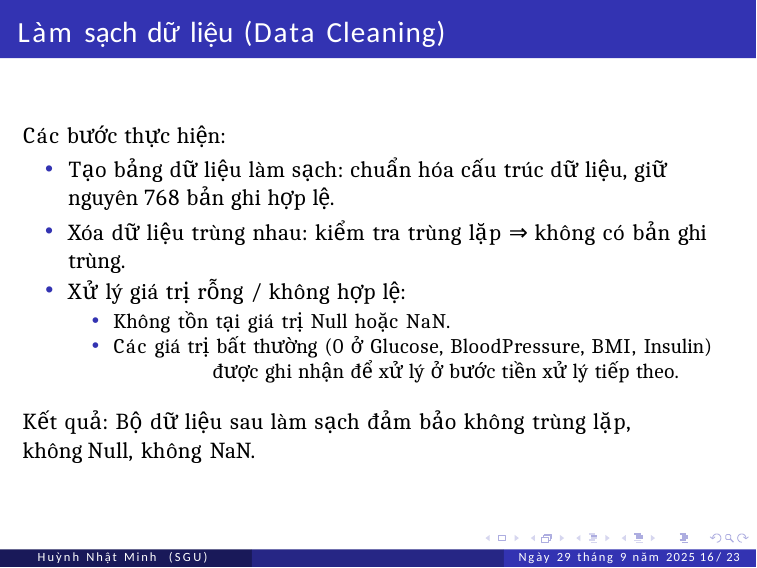

# Làm sạch dữ liệu (Data Cleaning)
Các bước thực hiện:
Tạo bảng dữ liệu làm sạch: chuẩn hóa cấu trúc dữ liệu, giữ nguyên 768 bản ghi hợp lệ.
Xóa dữ liệu trùng nhau: kiểm tra trùng lặp ⇒ không có bản ghi trùng.
Xử lý giá trị rỗng / không hợp lệ:
Không tồn tại giá trị Null hoặc NaN.
Các giá trị bất thường (0 ở Glucose, BloodPressure, BMI, Insulin) 	được ghi nhận để xử lý ở bước tiền xử lý tiếp theo.
Kết quả: Bộ dữ liệu sau làm sạch đảm bảo không trùng lặp, không Null, không NaN.

Huỳnh Nhật Minh (SGU)
Ngày 29 tháng 9 năm 2025 16 / 23